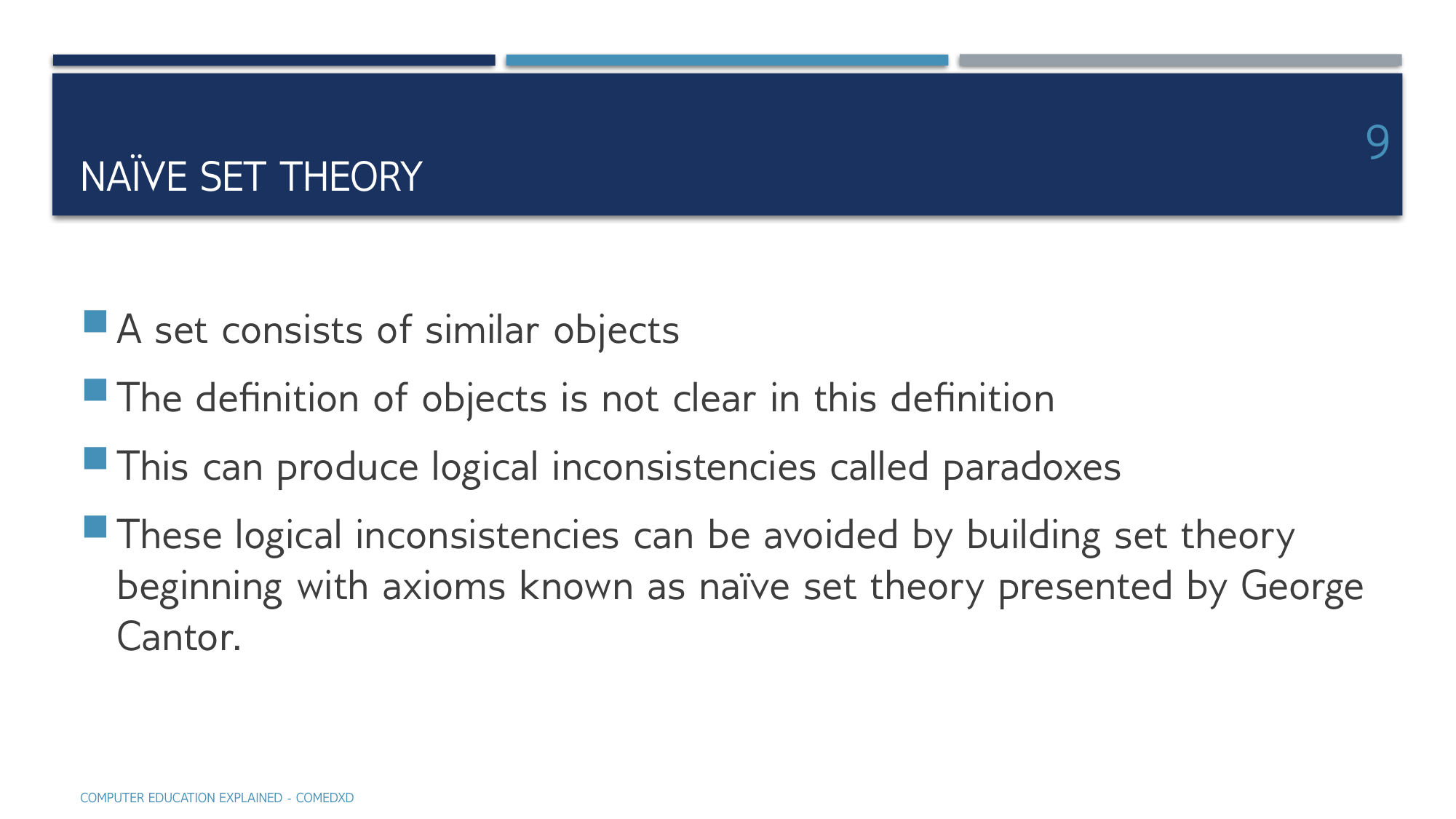

# Naïve set theory
9
A set consists of similar objects
The definition of objects is not clear in this definition
This can produce logical inconsistencies called paradoxes
These logical inconsistencies can be avoided by building set theory beginning with axioms known as naïve set theory presented by George Cantor.
COMputer EDucation EXplaineD - Comedxd